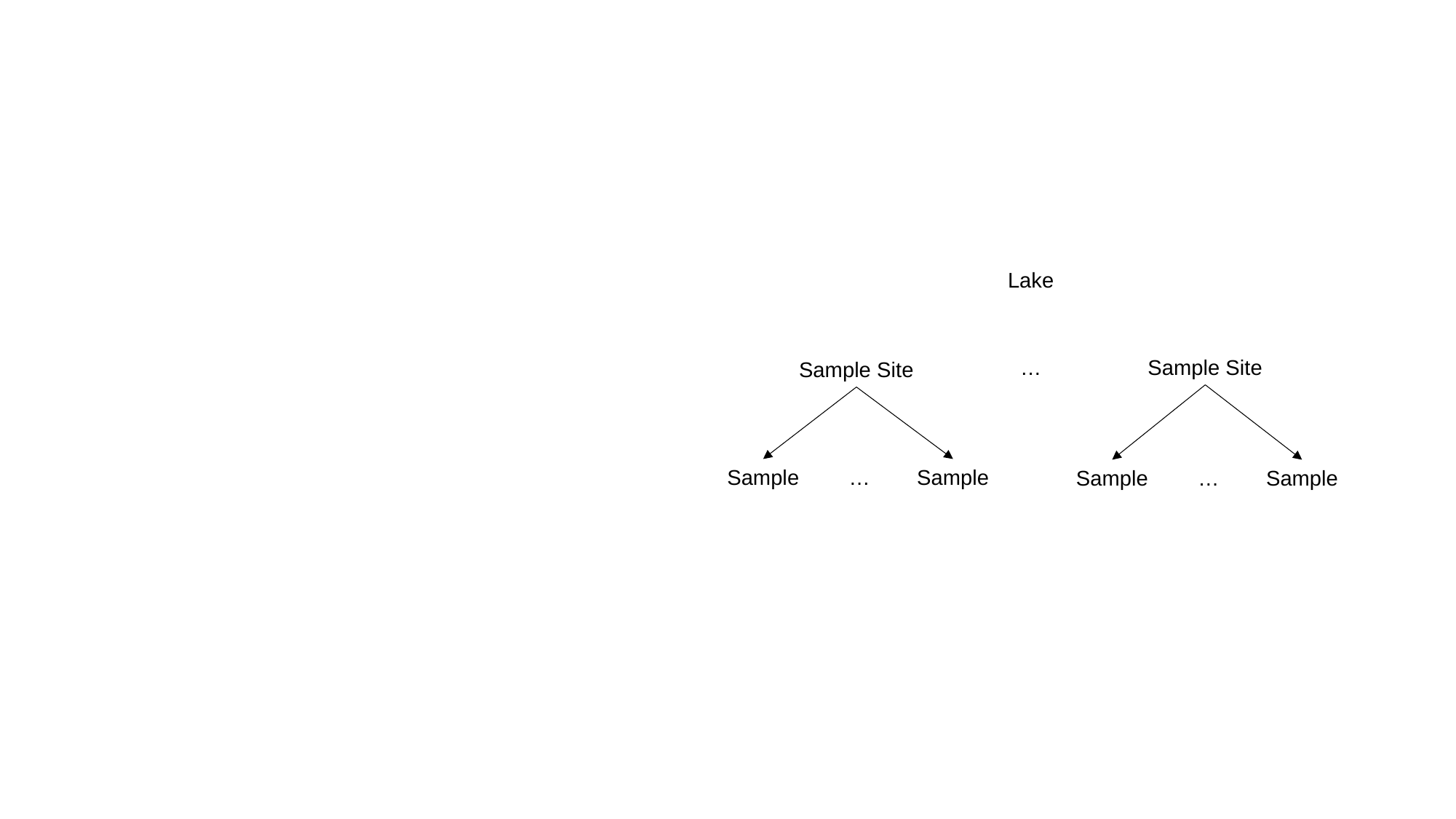

Lake
Sample Site
…
Sample Site
Sample
Sample
…
Sample
Sample
…